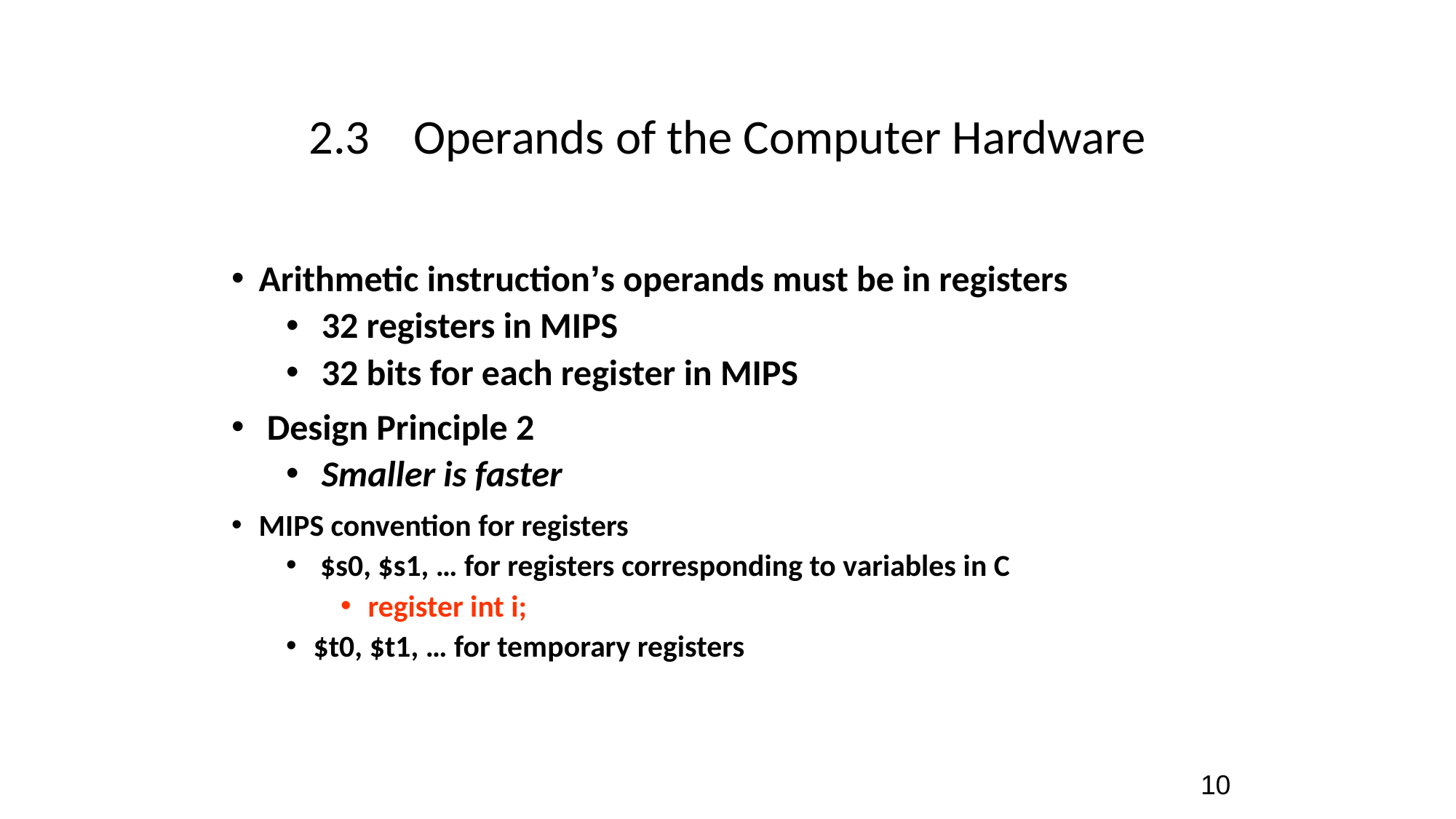

2.3    Operands of the Computer Hardware
Arithmetic instruction’s operands must be in registers
 32 registers in MIPS
 32 bits for each register in MIPS
 Design Principle 2
 Smaller is faster
MIPS convention for registers
 $s0, $s1, … for registers corresponding to variables in C
register int i;
$t0, $t1, … for temporary registers

10